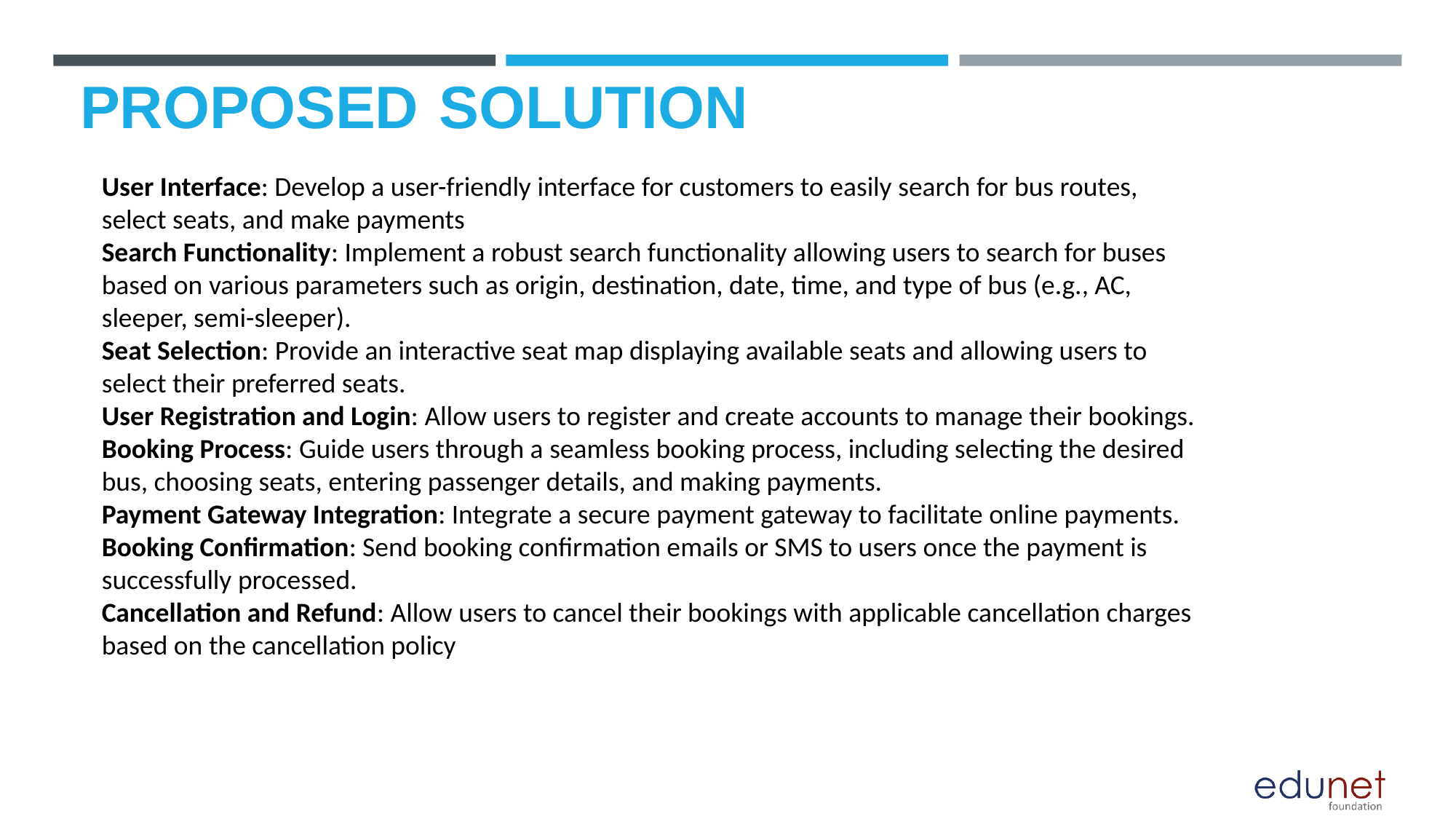

# PROPOSED SOLUTION
User Interface: Develop a user-friendly interface for customers to easily search for bus routes, select seats, and make payments
Search Functionality: Implement a robust search functionality allowing users to search for buses based on various parameters such as origin, destination, date, time, and type of bus (e.g., AC, sleeper, semi-sleeper).
Seat Selection: Provide an interactive seat map displaying available seats and allowing users to select their preferred seats.
User Registration and Login: Allow users to register and create accounts to manage their bookings.
Booking Process: Guide users through a seamless booking process, including selecting the desired bus, choosing seats, entering passenger details, and making payments.
Payment Gateway Integration: Integrate a secure payment gateway to facilitate online payments.
Booking Confirmation: Send booking confirmation emails or SMS to users once the payment is successfully processed.
Cancellation and Refund: Allow users to cancel their bookings with applicable cancellation charges based on the cancellation policy